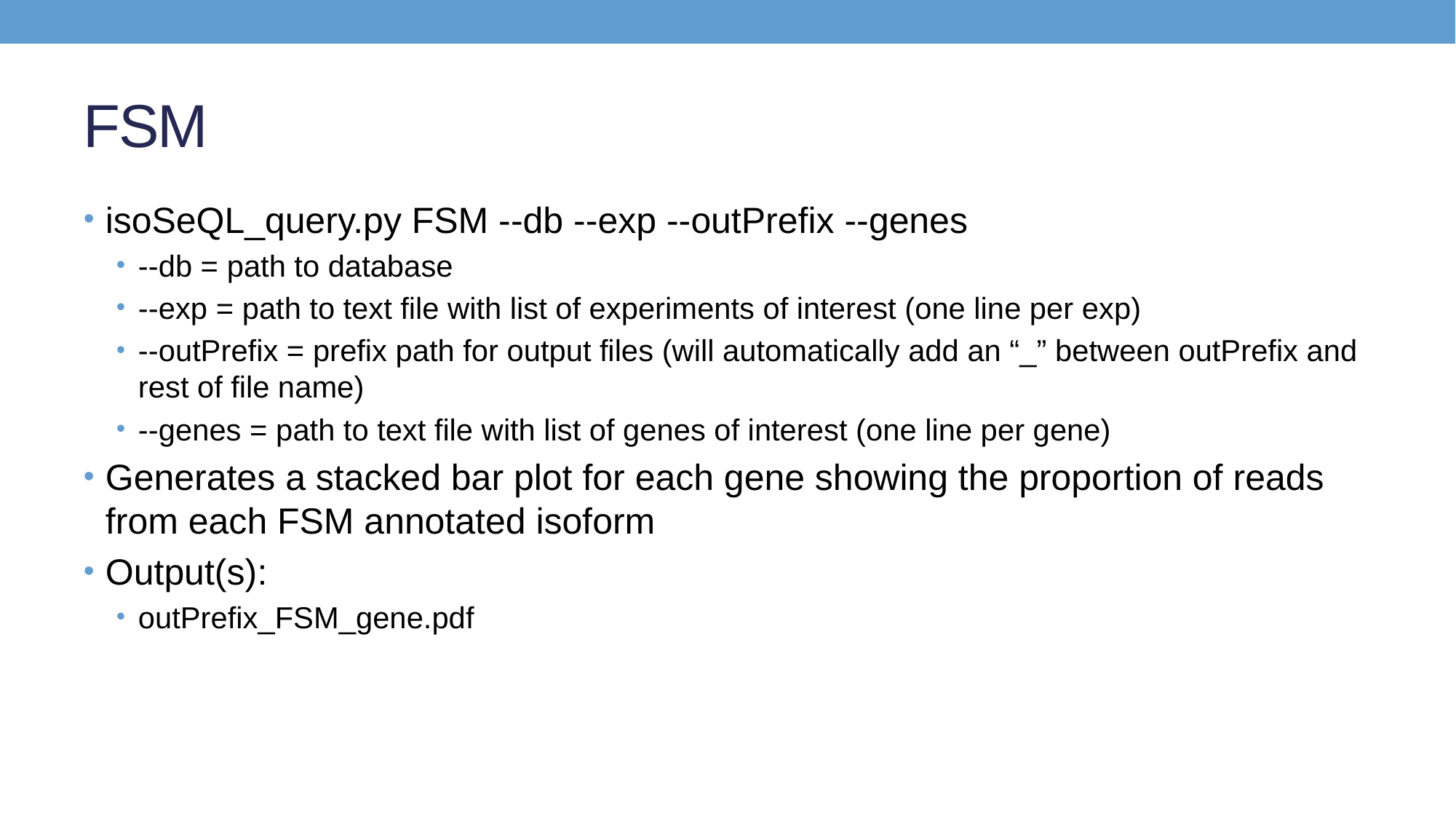

# FSM
isoSeQL_query.py FSM --db --exp --outPrefix --genes
--db = path to database
--exp = path to text file with list of experiments of interest (one line per exp)
--outPrefix = prefix path for output files (will automatically add an “_” between outPrefix and rest of file name)
--genes = path to text file with list of genes of interest (one line per gene)
Generates a stacked bar plot for each gene showing the proportion of reads from each FSM annotated isoform
Output(s):
outPrefix_FSM_gene.pdf